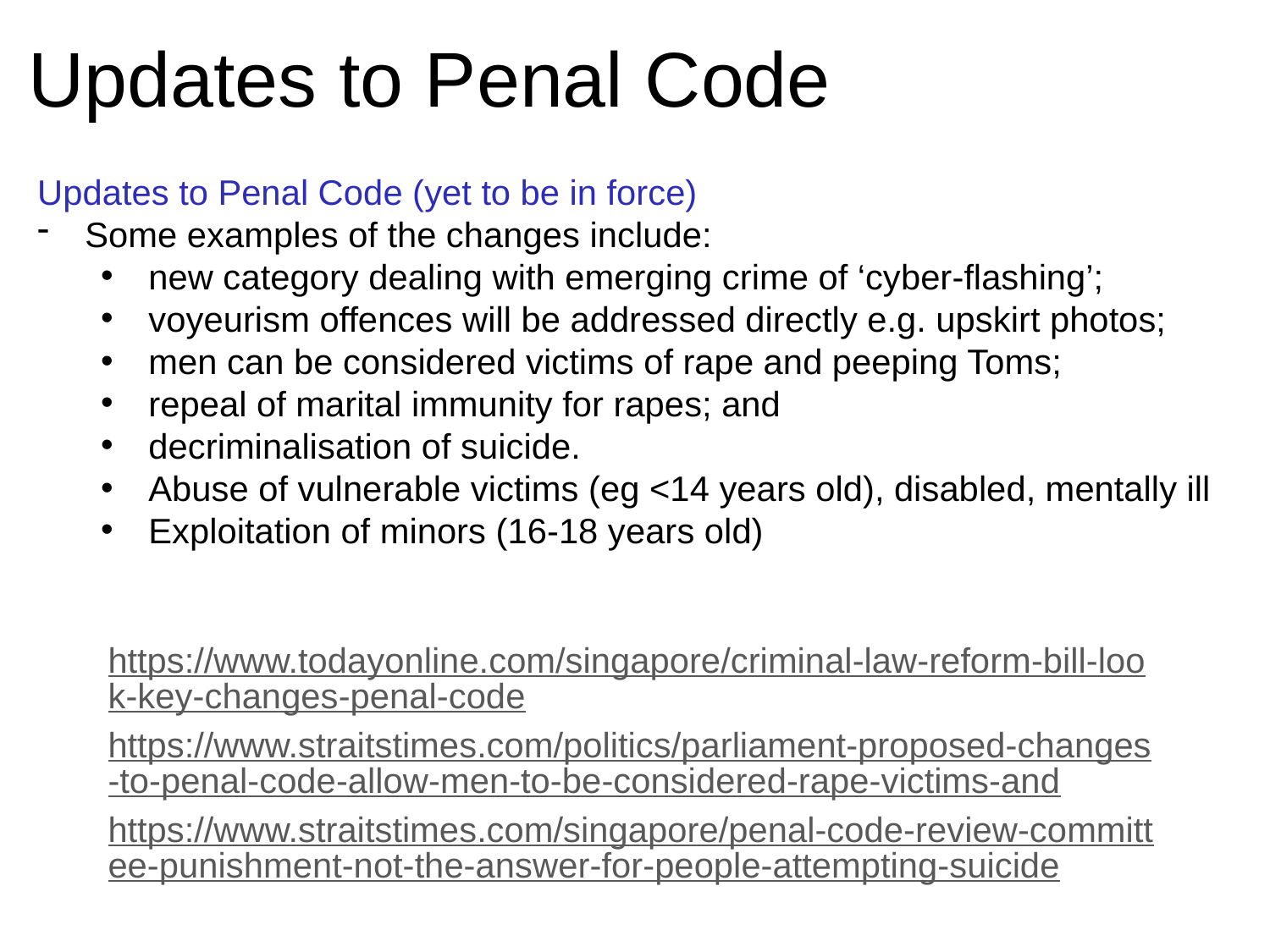

# Updates to Penal Code
Updates to Penal Code (yet to be in force)
Some examples of the changes include:
new category dealing with emerging crime of ‘cyber-flashing’;
voyeurism offences will be addressed directly e.g. upskirt photos;
men can be considered victims of rape and peeping Toms;
repeal of marital immunity for rapes; and
decriminalisation of suicide.
Abuse of vulnerable victims (eg <14 years old), disabled, mentally ill
Exploitation of minors (16-18 years old)

https://www.todayonline.com/singapore/criminal-law-reform-bill-look-key-changes-penal-code
https://www.straitstimes.com/politics/parliament-proposed-changes-to-penal-code-allow-men-to-be-considered-rape-victims-and
https://www.straitstimes.com/singapore/penal-code-review-committee-punishment-not-the-answer-for-people-attempting-suicide